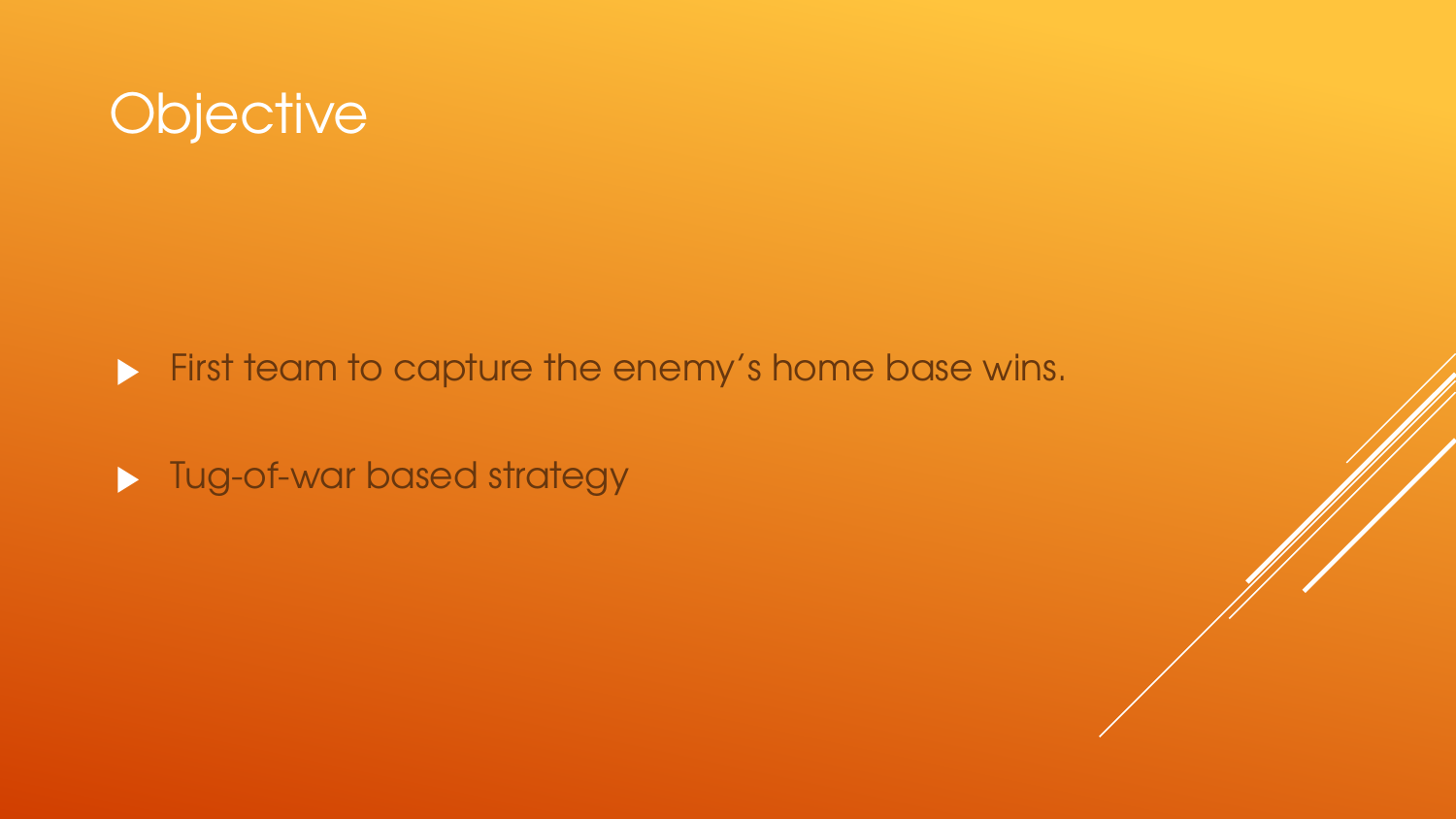

# Objective
First team to capture the enemy’s home base wins.

Tug-of-war based strategy